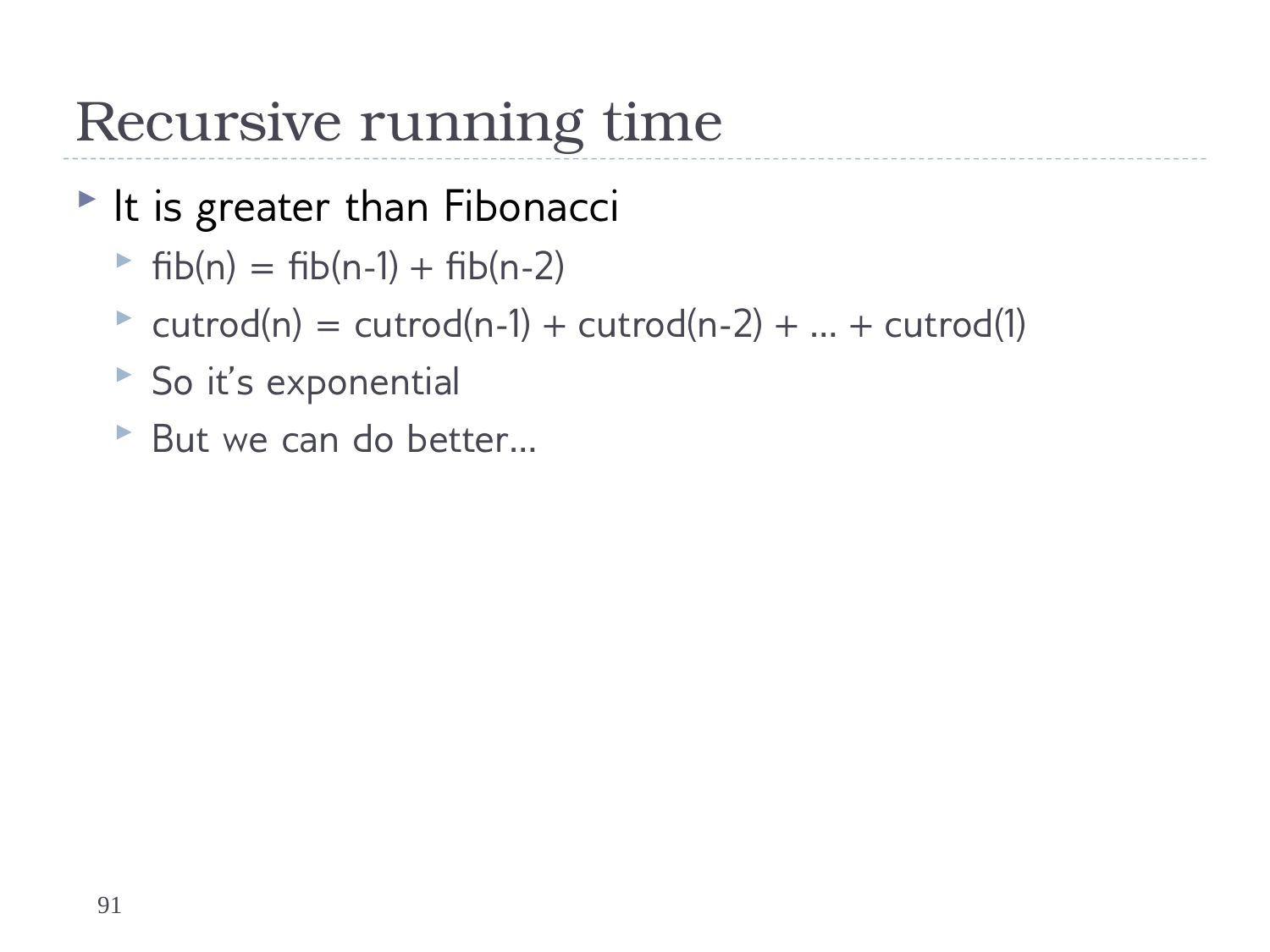

# Recursive running time
It is greater than Fibonacci
fib(n) = fib(n-1) + fib(n-2)
cutrod(n) = cutrod(n-1) + cutrod(n-2) + … + cutrod(1)
So it’s exponential
But we can do better…
91